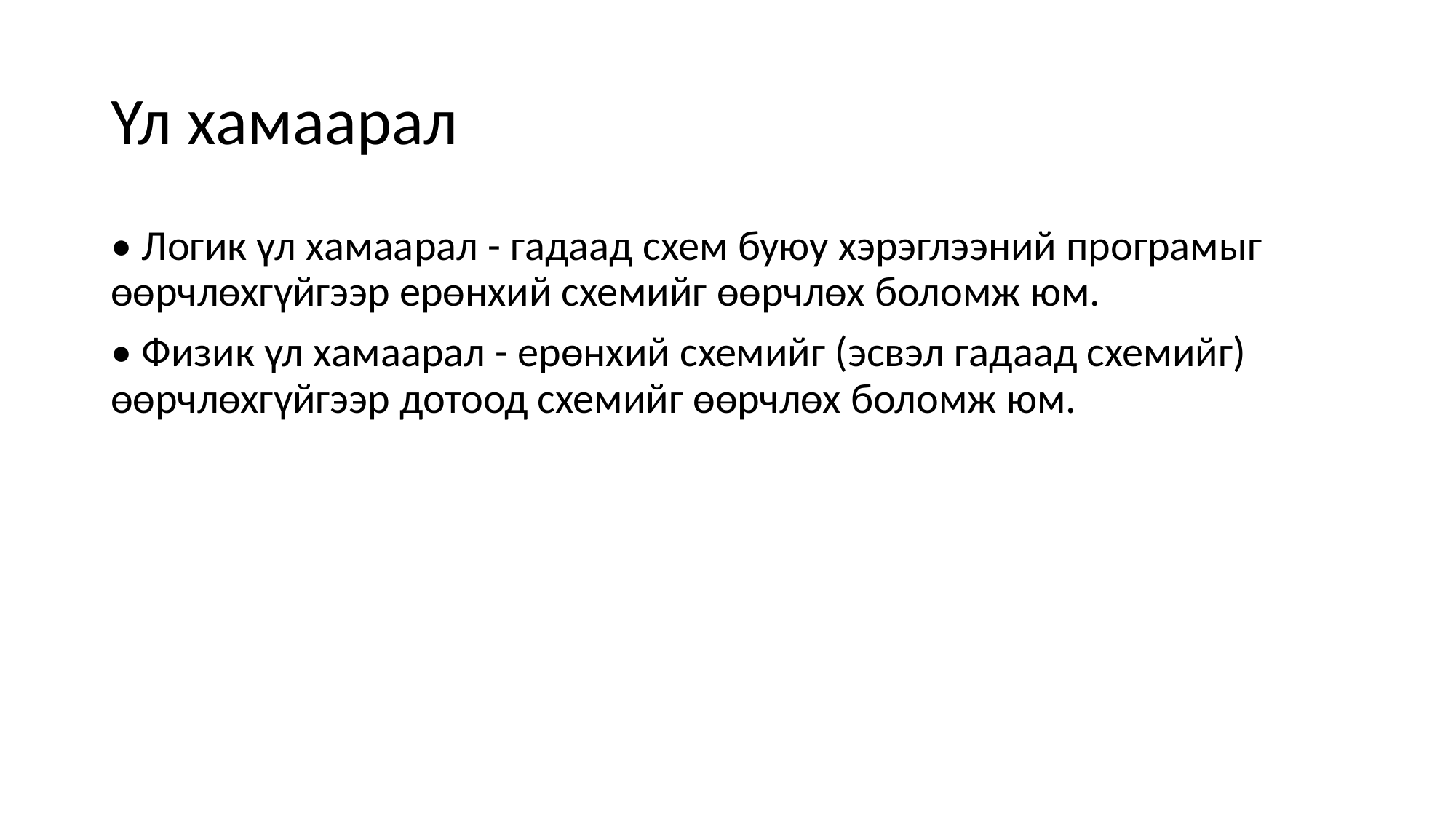

# Үл хамаарал
• Логик үл хамаарал - гадаад схем буюу хэрэглээний програмыг өөрчлөхгүйгээр ерөнхий схемийг өөрчлөх боломж юм.
• Физик үл хамаарал - ерөнхий схемийг (эсвэл гадаад схемийг) өөрчлөхгүйгээр дотоод схемийг өөрчлөх боломж юм.